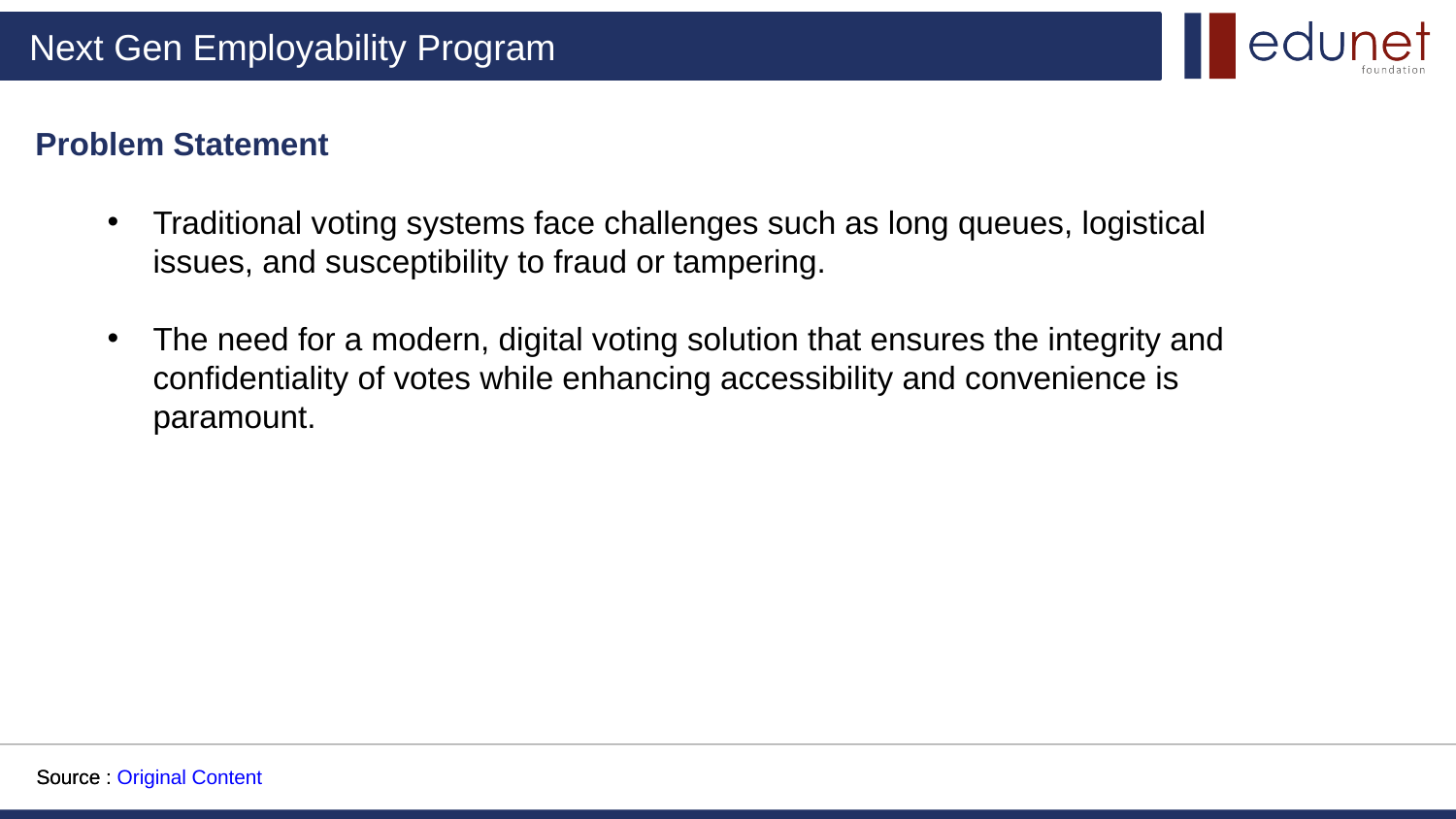

Problem Statement
Traditional voting systems face challenges such as long queues, logistical issues, and susceptibility to fraud or tampering.

The need for a modern, digital voting solution that ensures the integrity and confidentiality of votes while enhancing accessibility and convenience is paramount.

Source :
Source : Original Content